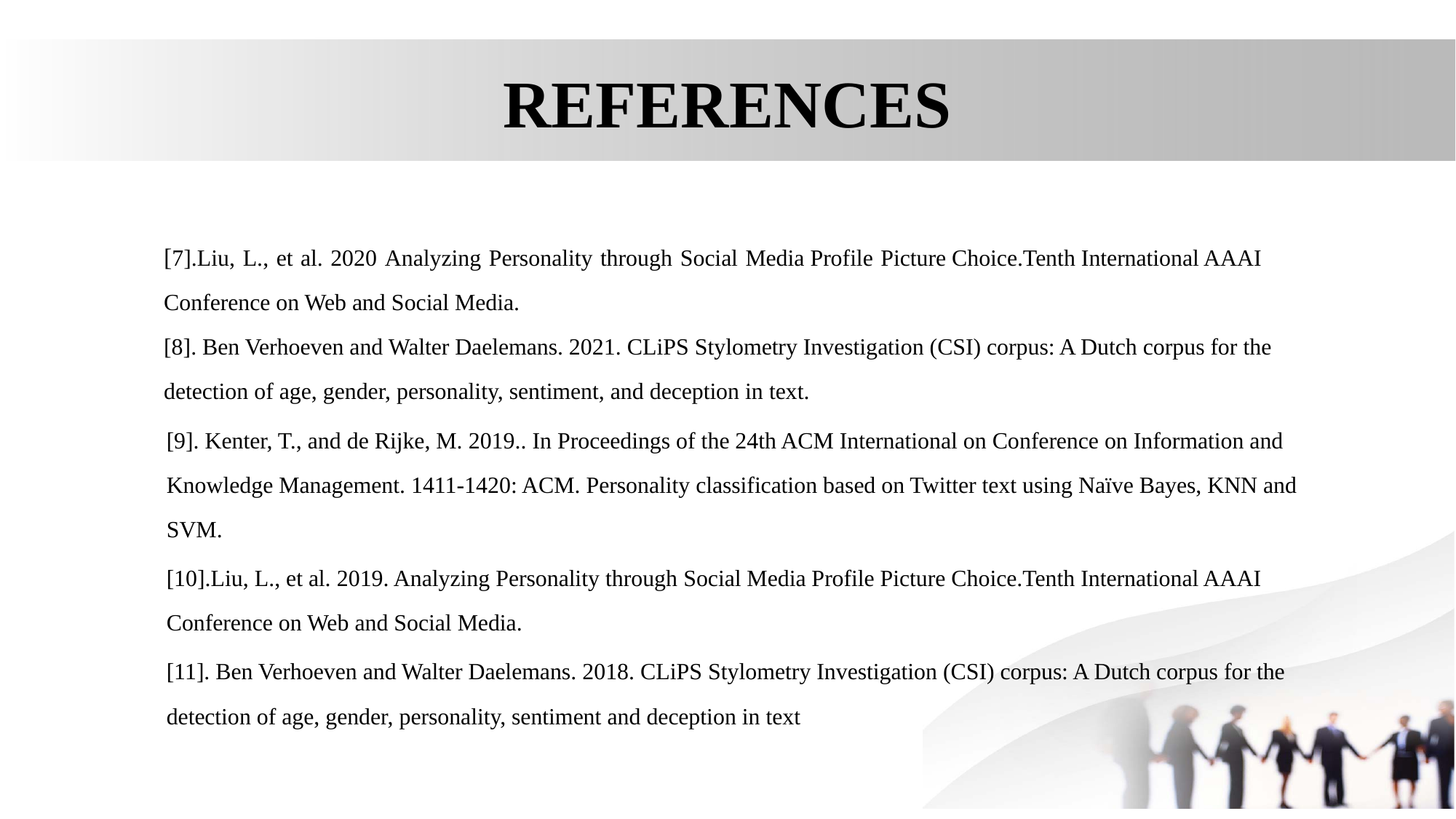

# REFERENCES
[7].Liu, L., et al. 2020 Analyzing Personality through Social Media Profile Picture Choice.Tenth International AAAI Conference on Web and Social Media.
[8]. Ben Verhoeven and Walter Daelemans. 2021. CLiPS Stylometry Investigation (CSI) corpus: A Dutch corpus for the detection of age, gender, personality, sentiment, and deception in text.
[9]. Kenter, T., and de Rijke, M. 2019.. In Proceedings of the 24th ACM International on Conference on Information and Knowledge Management. 1411-1420: ACM. Personality classification based on Twitter text using Naïve Bayes, KNN and SVM.
[10].Liu, L., et al. 2019. Analyzing Personality through Social Media Profile Picture Choice.Tenth International AAAI Conference on Web and Social Media.
[11]. Ben Verhoeven and Walter Daelemans. 2018. CLiPS Stylometry Investigation (CSI) corpus: A Dutch corpus for the detection of age, gender, personality, sentiment and deception in text